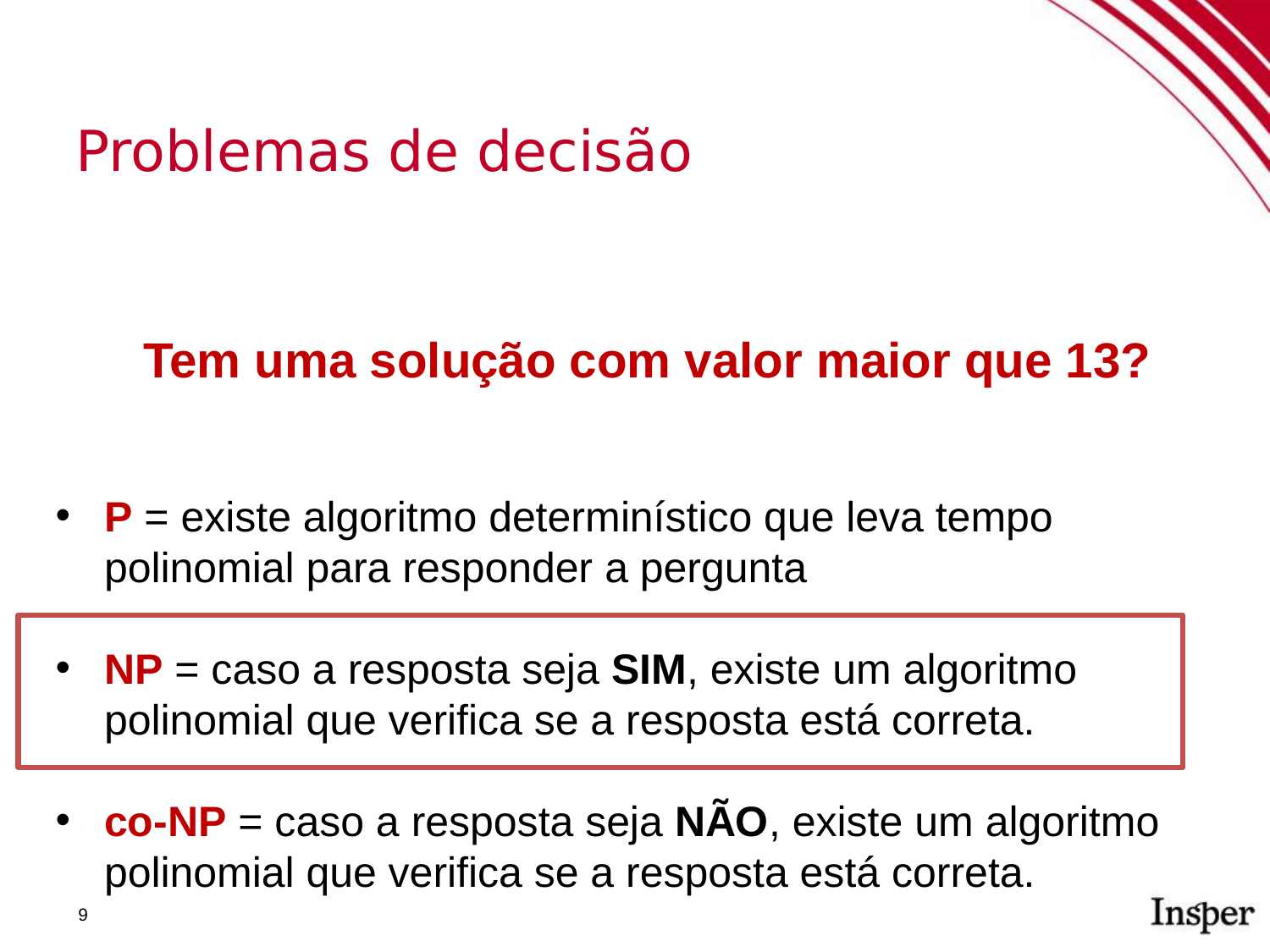

Problemas de decisão

Tem uma solução com valor maior que 13?

P = existe algoritmo determinístico que leva tempo polinomial para responder a pergunta

NP = caso a resposta seja SIM, existe um algoritmo polinomial que verifica se a resposta está correta.

co-NP = caso a resposta seja NÃO, existe um algoritmo polinomial que verifica se a resposta está correta.

9